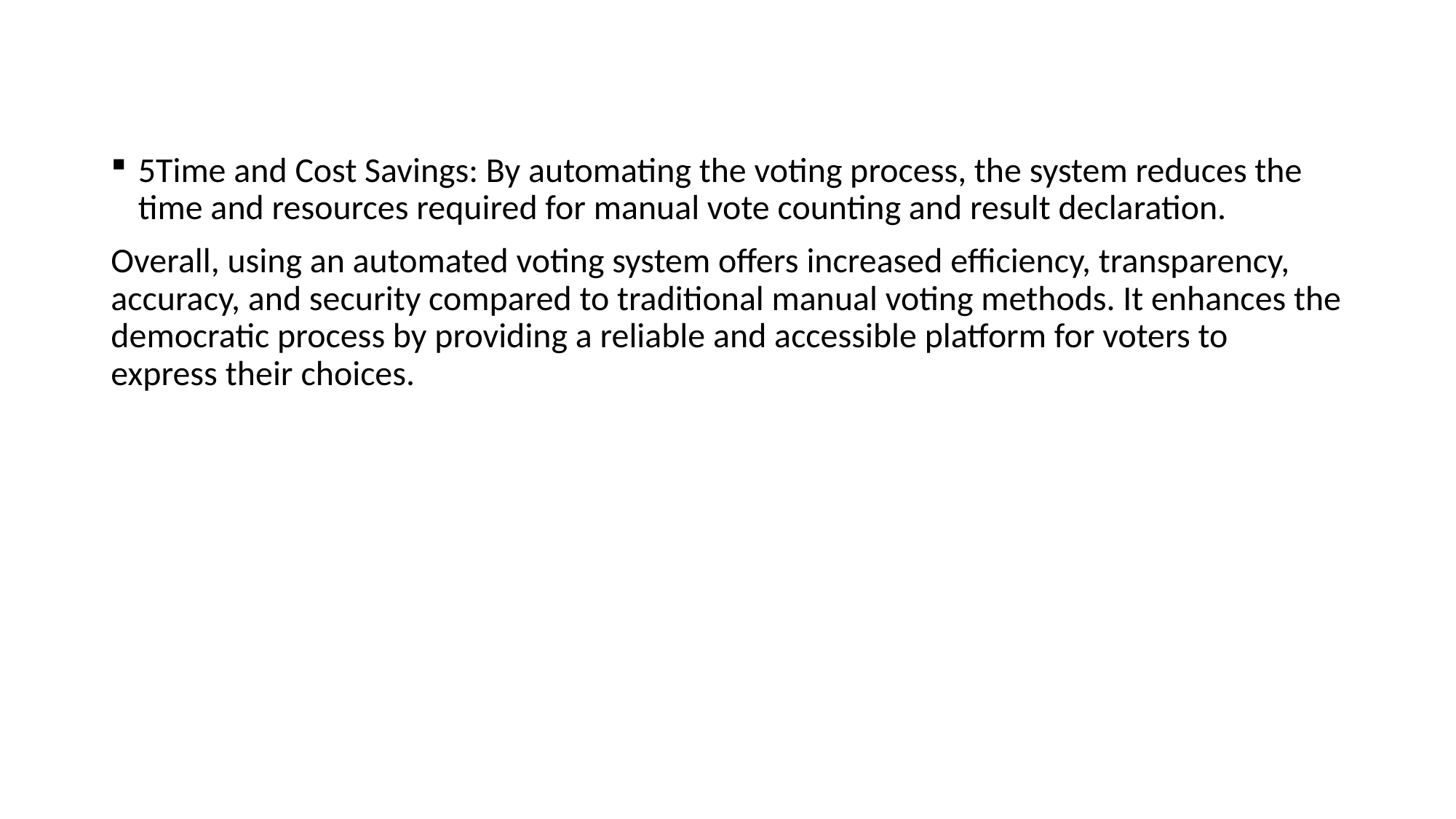

5Time and Cost Savings: By automating the voting process, the system reduces the time and resources required for manual vote counting and result declaration.
Overall, using an automated voting system offers increased efficiency, transparency, accuracy, and security compared to traditional manual voting methods. It enhances the democratic process by providing a reliable and accessible platform for voters to express their choices.